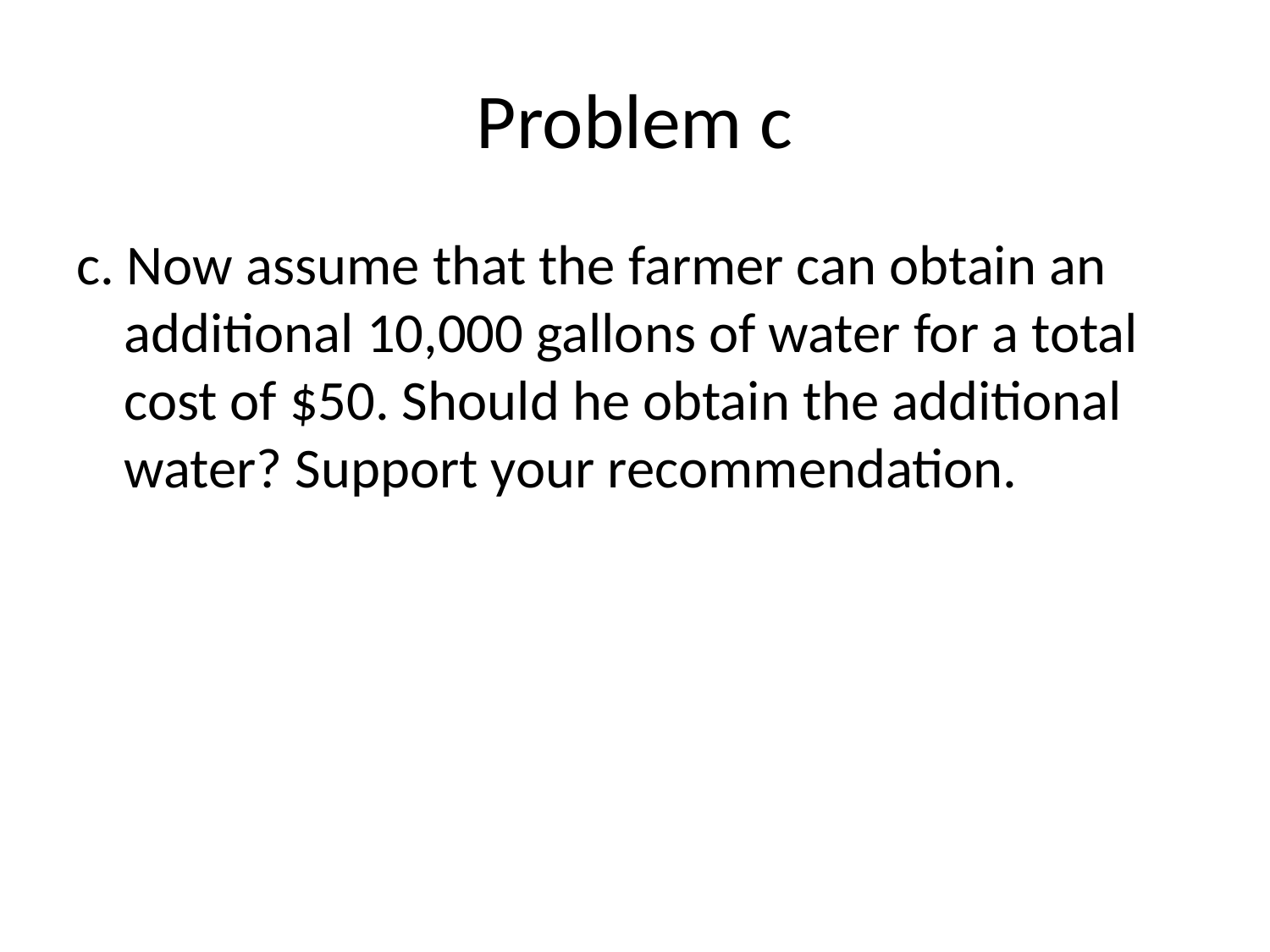

# Problem c
c. Now assume that the farmer can obtain an additional 10,000 gallons of water for a total cost of $50. Should he obtain the additional water? Support your recommendation.